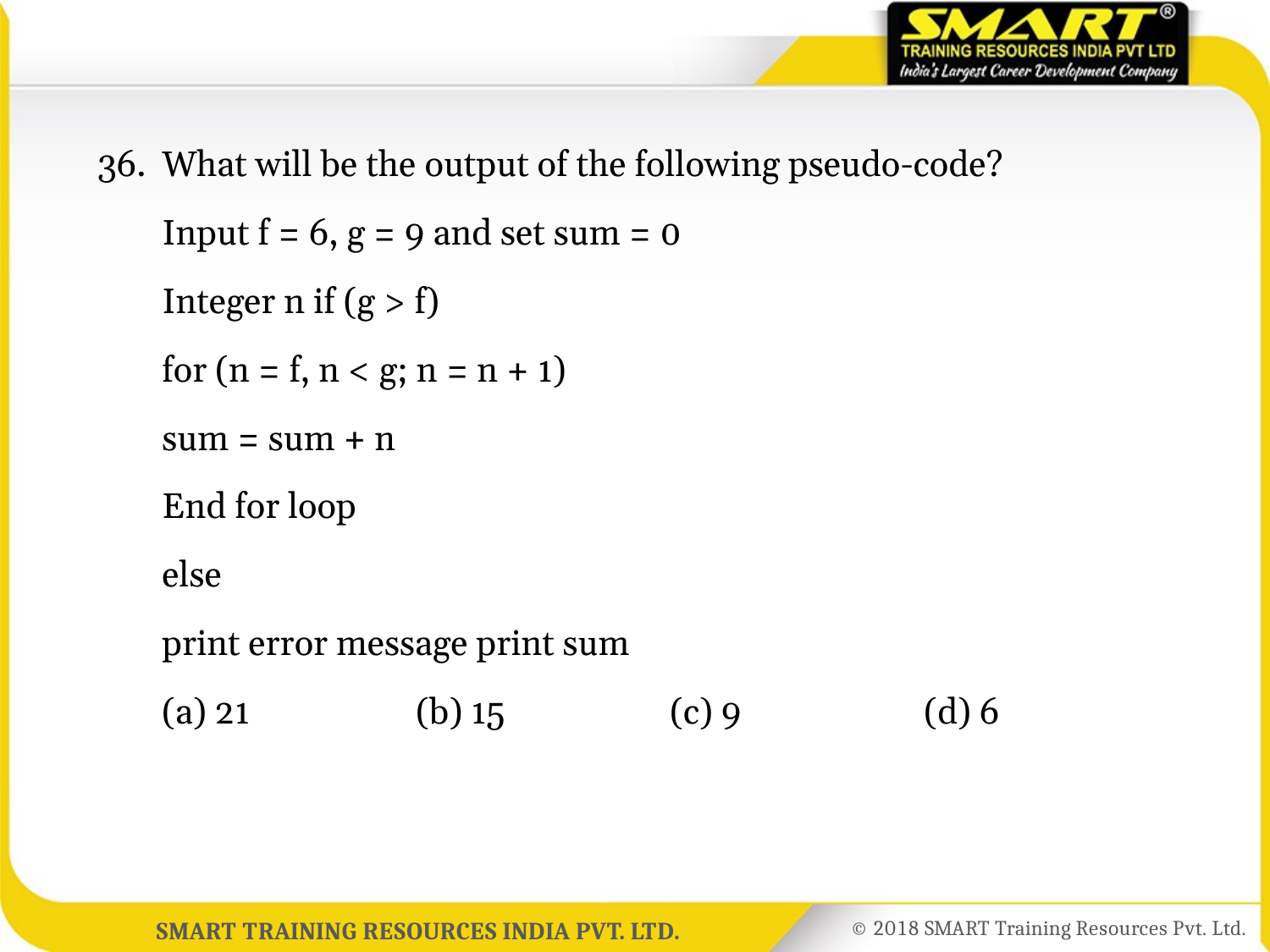

36.	What will be the output of the following pseudo-code?
	Input f = 6, g = 9 and set sum = 0
	Integer n if (g > f)
	for (n = f, n < g; n = n + 1)
	sum = sum + n
	End for loop
	else
	print error message print sum
	(a) 21		(b) 15		(c) 9		(d) 6